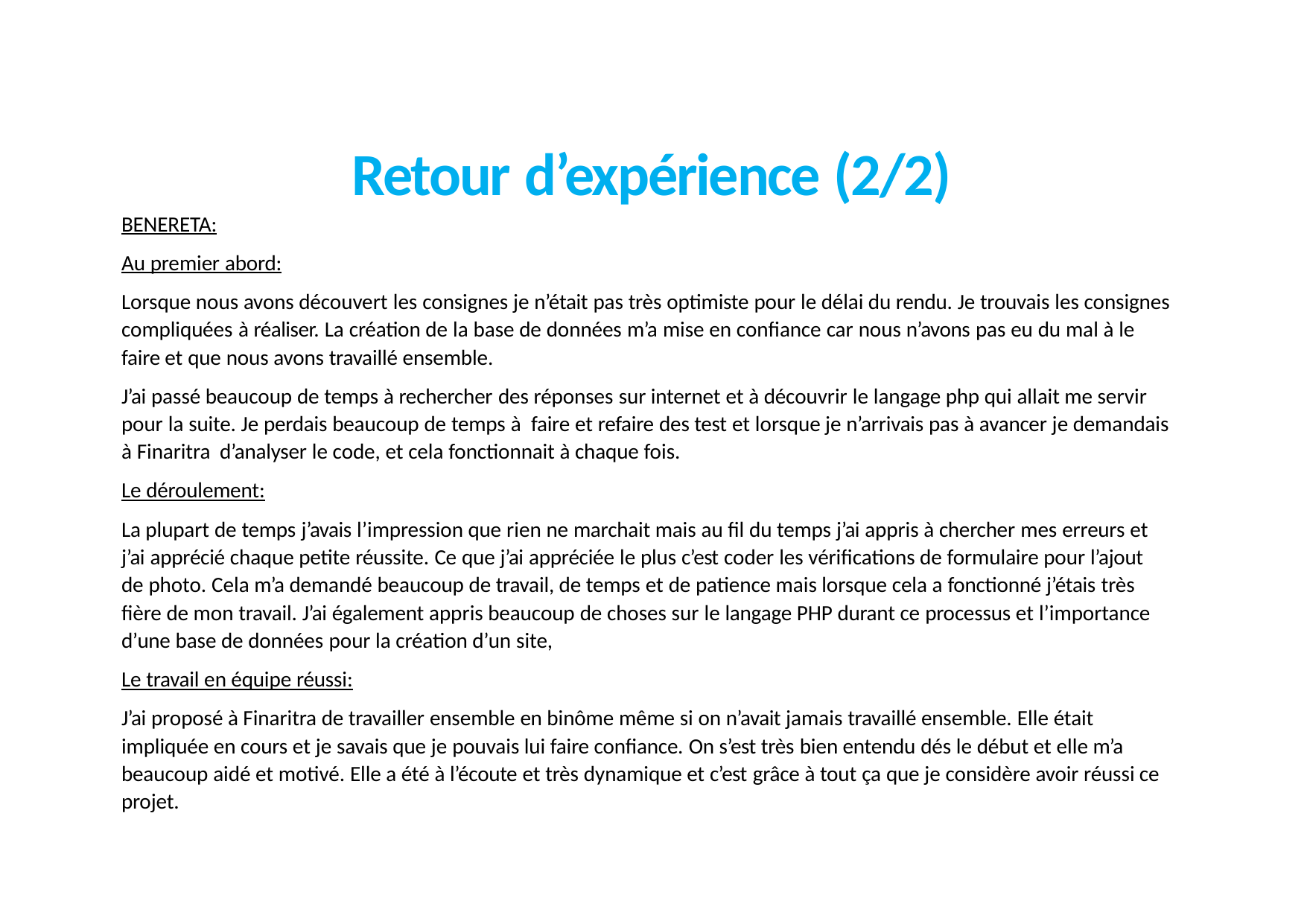

# Retour d’expérience (2/2)
BENERETA:
Au premier abord:
Lorsque nous avons découvert les consignes je n’était pas très optimiste pour le délai du rendu. Je trouvais les consignes  compliquées à réaliser. La création de la base de données m’a mise en confiance car nous n’avons pas eu du mal à le  faire et que nous avons travaillé ensemble.
J’ai passé beaucoup de temps à rechercher des réponses sur internet et à découvrir le langage php qui allait me servir  pour la suite. Je perdais beaucoup de temps à faire et refaire des test et lorsque je n’arrivais pas à avancer je demandais  à Finaritra d’analyser le code, et cela fonctionnait à chaque fois.
Le déroulement:
La plupart de temps j’avais l’impression que rien ne marchait mais au fil du temps j’ai appris à chercher mes erreurs et  j’ai apprécié chaque petite réussite. Ce que j’ai appréciée le plus c’est coder les vérifications de formulaire pour l’ajout  de photo. Cela m’a demandé beaucoup de travail, de temps et de patience mais lorsque cela a fonctionné j’étais très  fière de mon travail. J’ai également appris beaucoup de choses sur le langage PHP durant ce processus et l’importance  d’une base de données pour la création d’un site,
Le travail en équipe réussi:
J’ai proposé à Finaritra de travailler ensemble en binôme même si on n’avait jamais travaillé ensemble. Elle était  impliquée en cours et je savais que je pouvais lui faire confiance. On s’est très bien entendu dés le début et elle m’a  beaucoup aidé et motivé. Elle a été à l’écoute et très dynamique et c’est grâce à tout ça que je considère avoir réussi ce  projet.